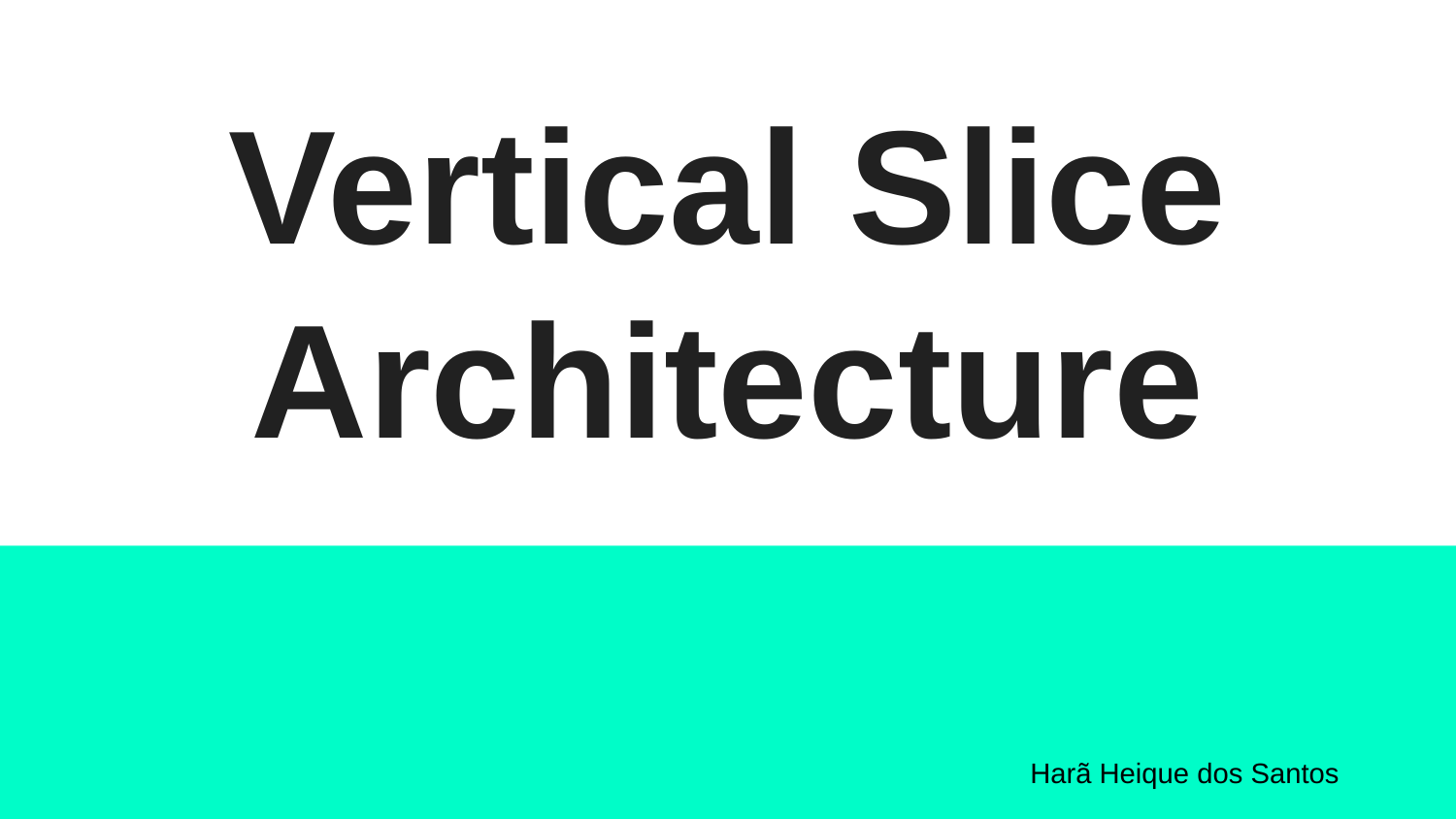

# Vertical Slice Architecture
Harã Heique dos Santos